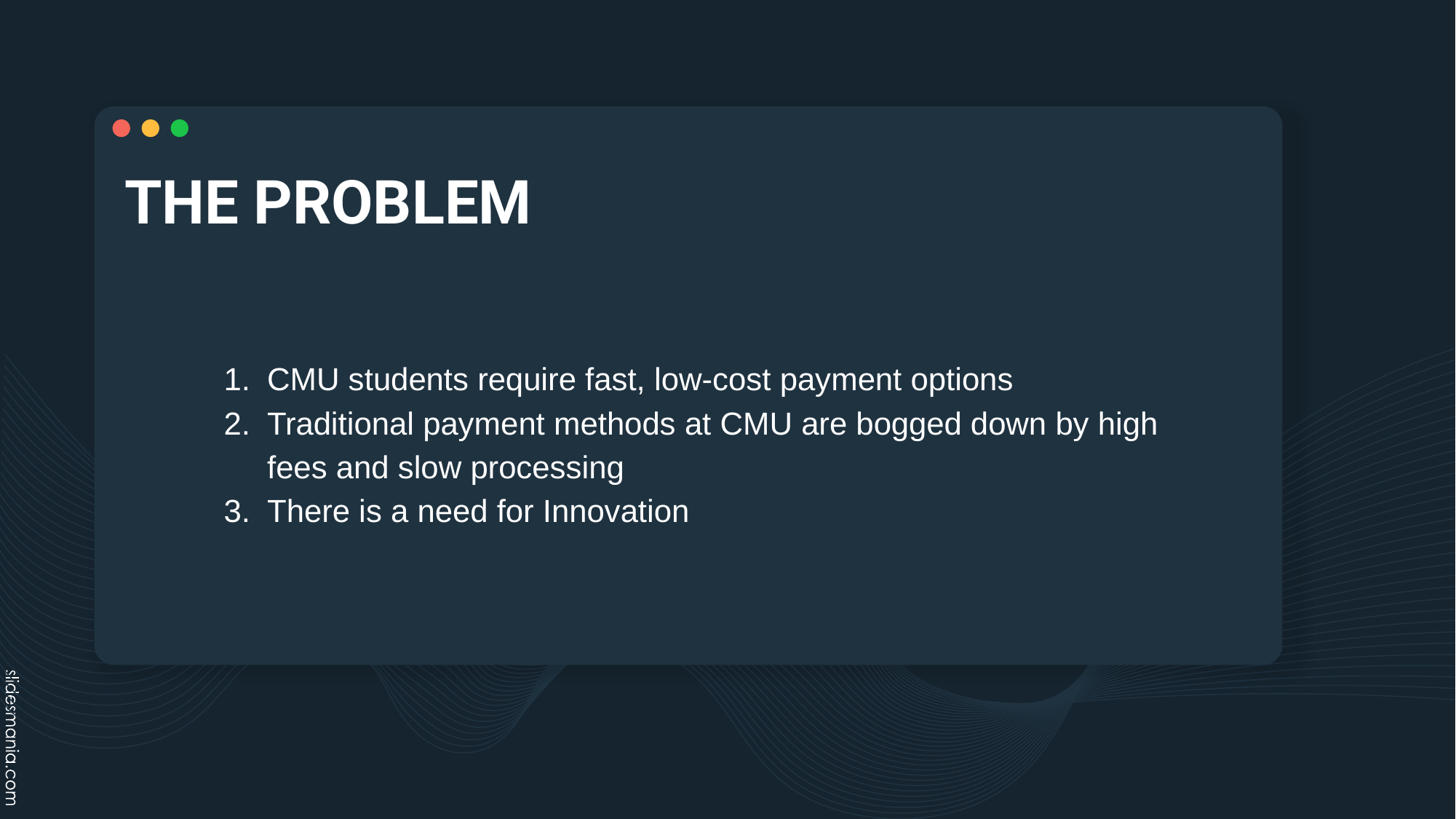

# THE PROBLEM
CMU students require fast, low-cost payment options
Traditional payment methods at CMU are bogged down by high fees and slow processing
There is a need for Innovation